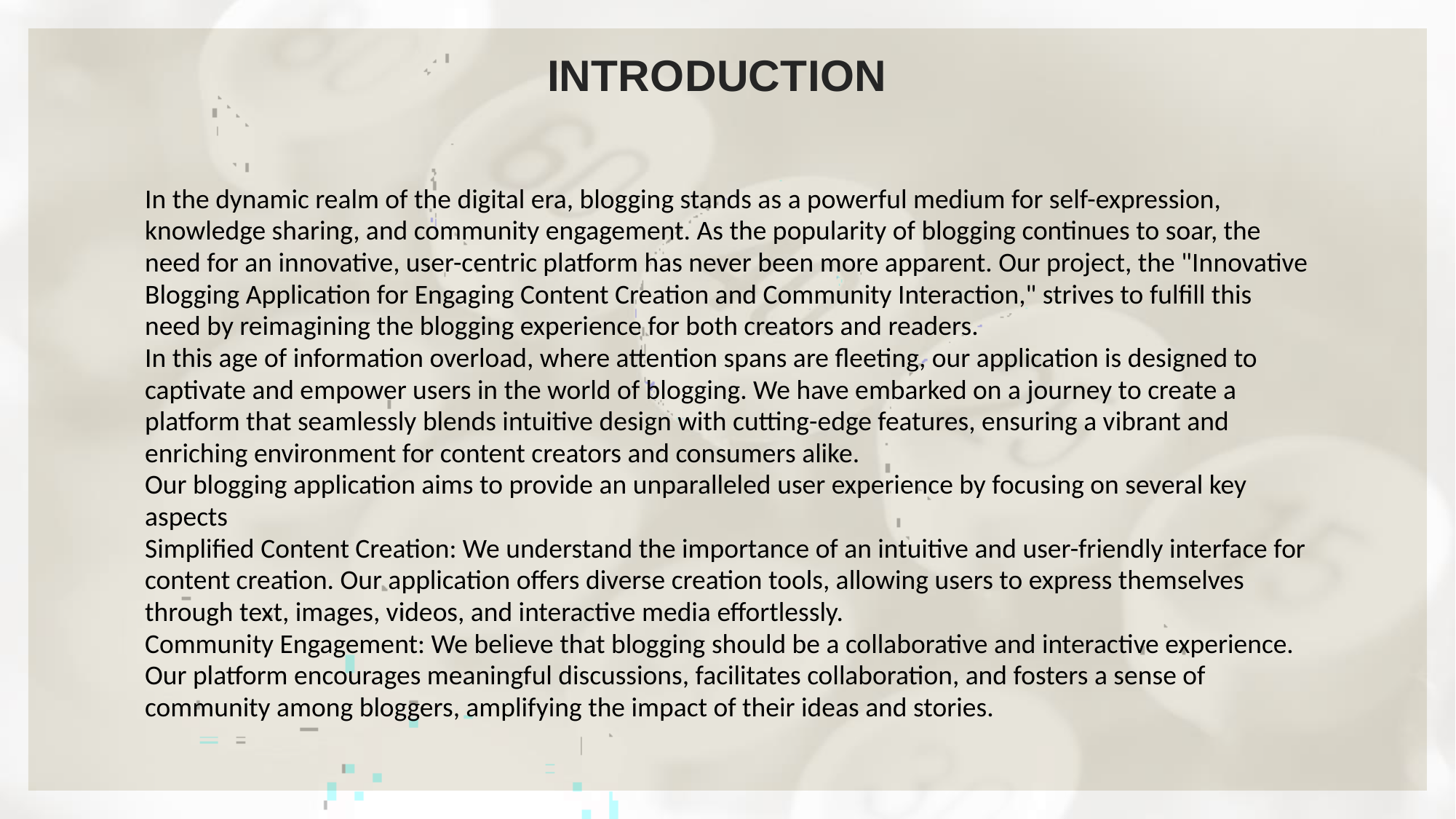

# INTRODUCTION
In the dynamic realm of the digital era, blogging stands as a powerful medium for self-expression, knowledge sharing, and community engagement. As the popularity of blogging continues to soar, the need for an innovative, user-centric platform has never been more apparent. Our project, the "Innovative Blogging Application for Engaging Content Creation and Community Interaction," strives to fulfill this need by reimagining the blogging experience for both creators and readers.
In this age of information overload, where attention spans are fleeting, our application is designed to captivate and empower users in the world of blogging. We have embarked on a journey to create a platform that seamlessly blends intuitive design with cutting-edge features, ensuring a vibrant and enriching environment for content creators and consumers alike.
Our blogging application aims to provide an unparalleled user experience by focusing on several key aspects
Simplified Content Creation: We understand the importance of an intuitive and user-friendly interface for content creation. Our application offers diverse creation tools, allowing users to express themselves through text, images, videos, and interactive media effortlessly.
Community Engagement: We believe that blogging should be a collaborative and interactive experience. Our platform encourages meaningful discussions, facilitates collaboration, and fosters a sense of community among bloggers, amplifying the impact of their ideas and stories.